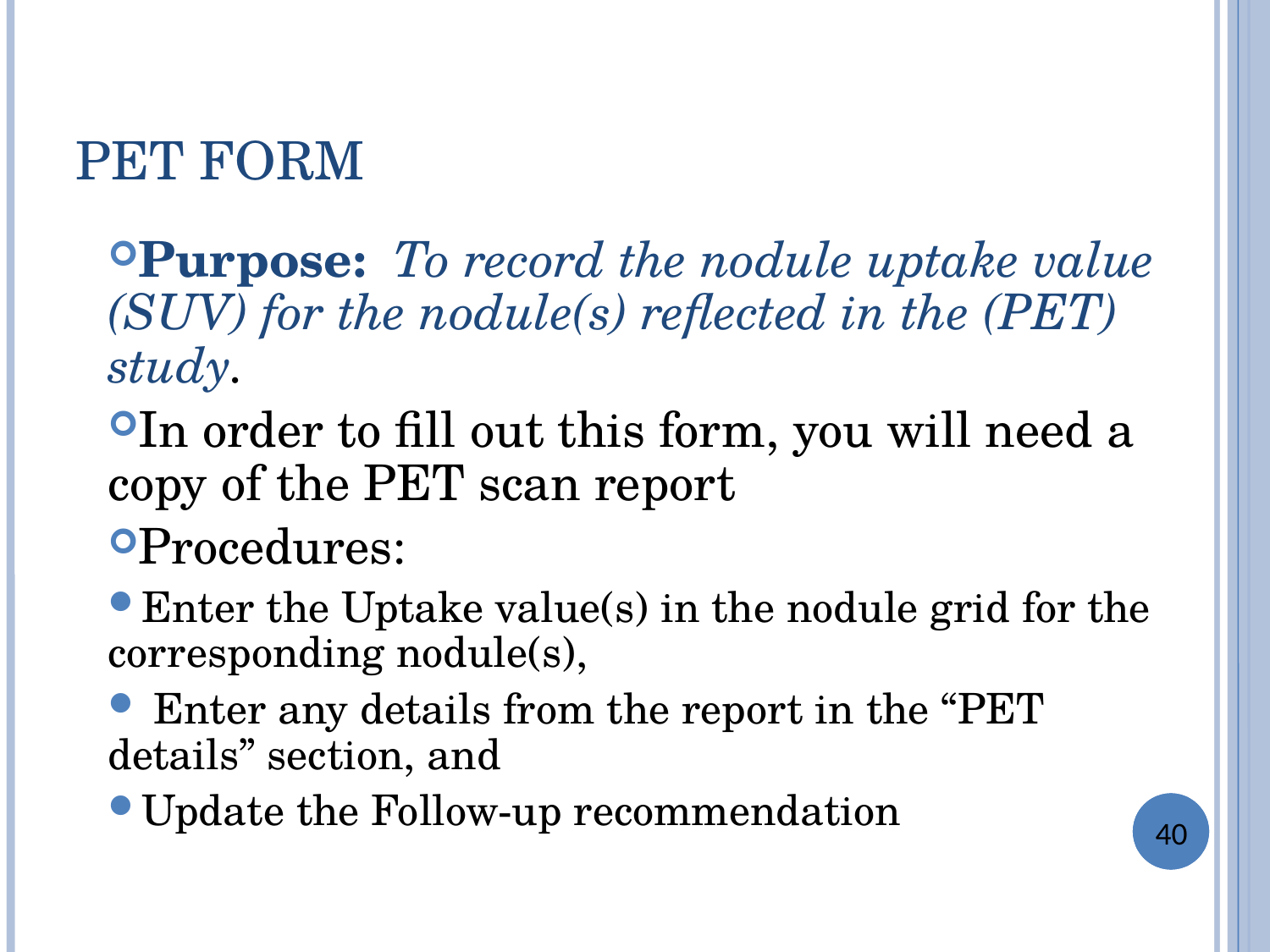

PET FORM
Purpose:  To record the nodule uptake value (SUV) for the nodule(s) reflected in the (PET) study.
In order to fill out this form, you will need a copy of the PET scan report
Procedures:
Enter the Uptake value(s) in the nodule grid for the corresponding nodule(s),
 Enter any details from the report in the “PET details” section, and
Update the Follow-up recommendation
40